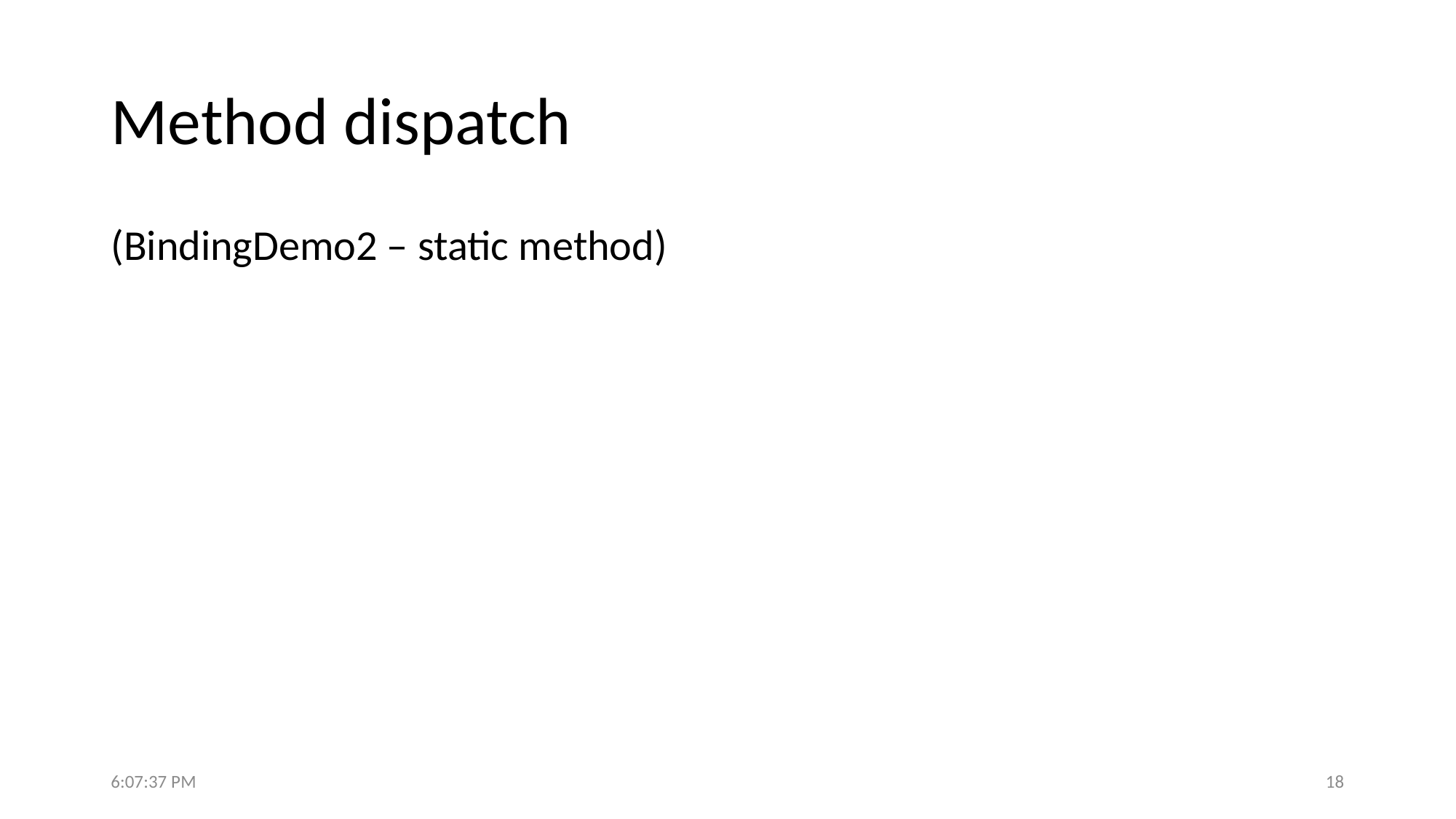

# Method dispatch
(BindingDemo2 – static method)
6:07:37 PM
18